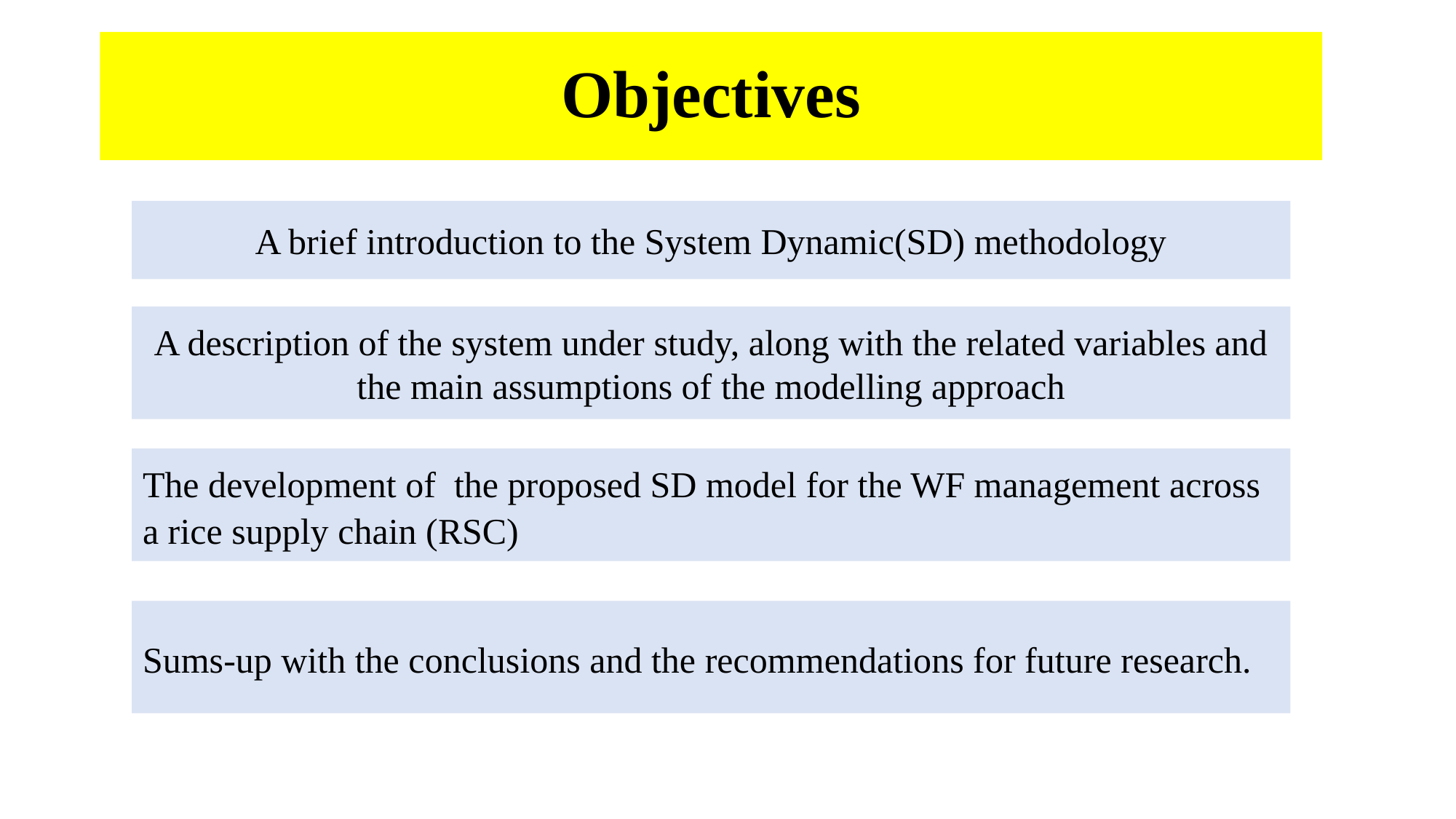

# Objectives
A brief introduction to the System Dynamic(SD) methodology
A description of the system under study, along with the related variables and the main assumptions of the modelling approach
The development of  the proposed SD model for the WF management across a rice supply chain (RSC)
Sums-up with the conclusions and the recommendations for future research.